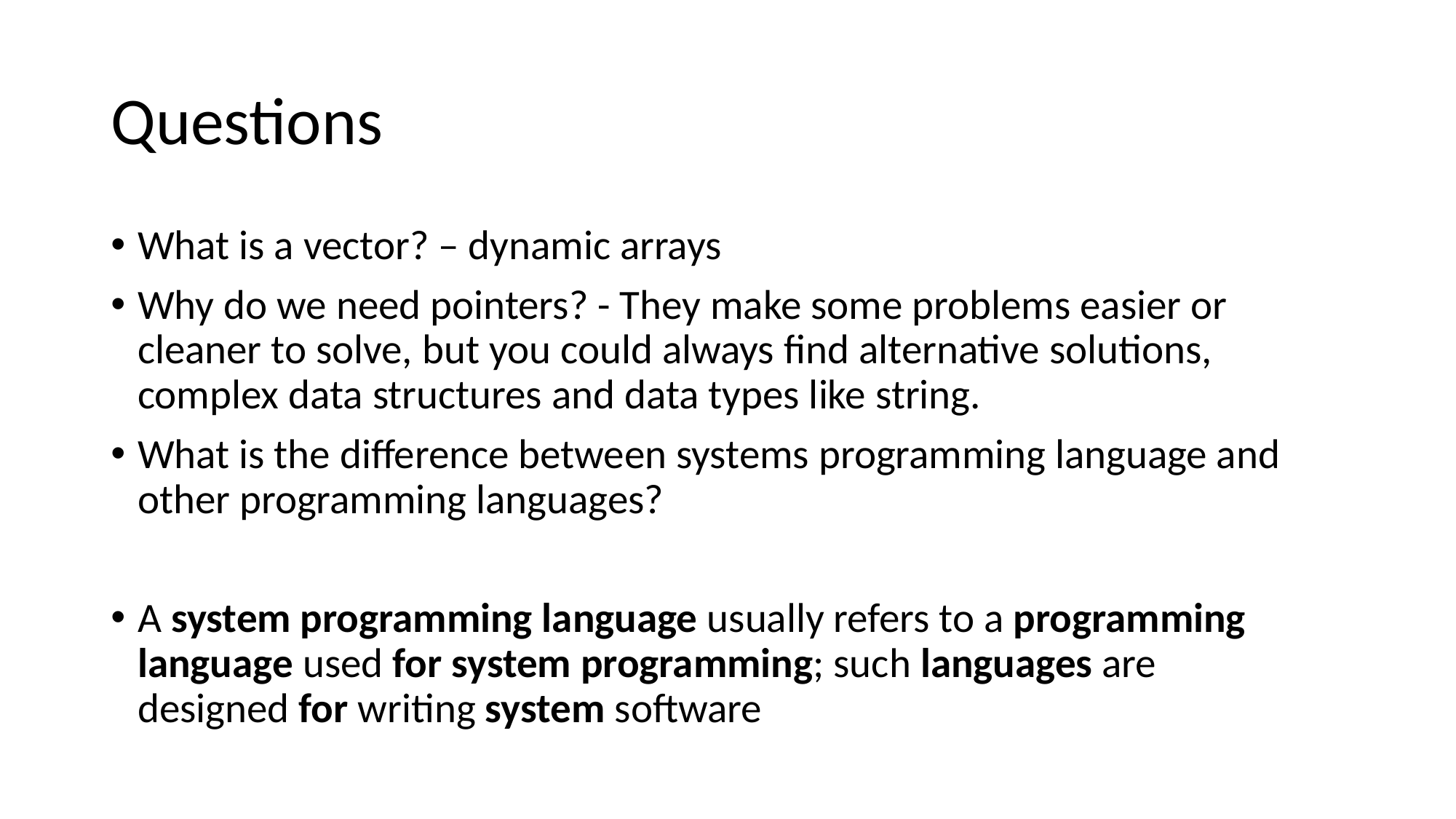

# Questions
What is a vector? – dynamic arrays
Why do we need pointers? - They make some problems easier or cleaner to solve, but you could always find alternative solutions, complex data structures and data types like string.
What is the difference between systems programming language and other programming languages?

A system programming language usually refers to a programming language used for system programming; such languages are designed for writing system software